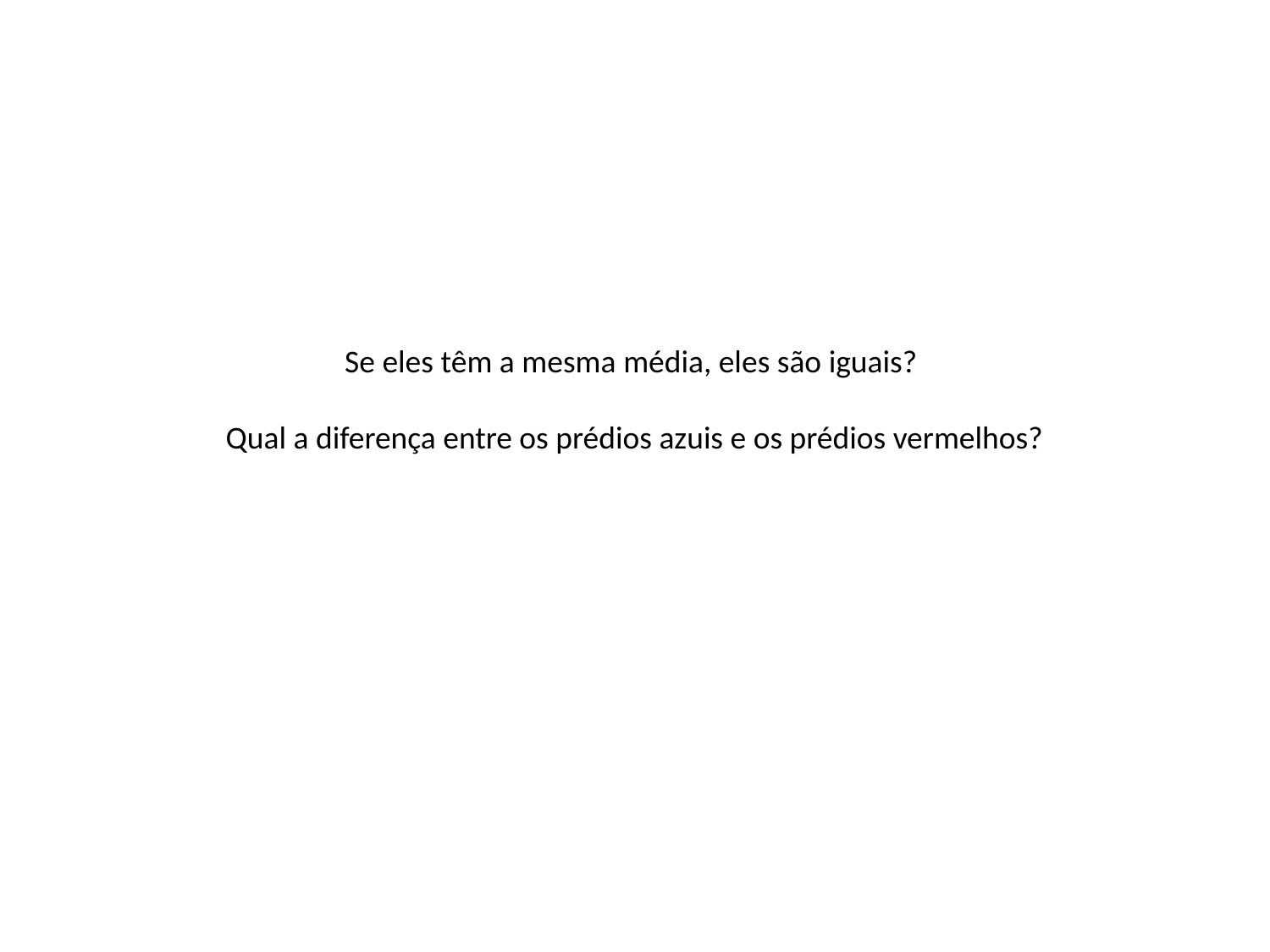

# Se eles têm a mesma média, eles são iguais? Qual a diferença entre os prédios azuis e os prédios vermelhos?